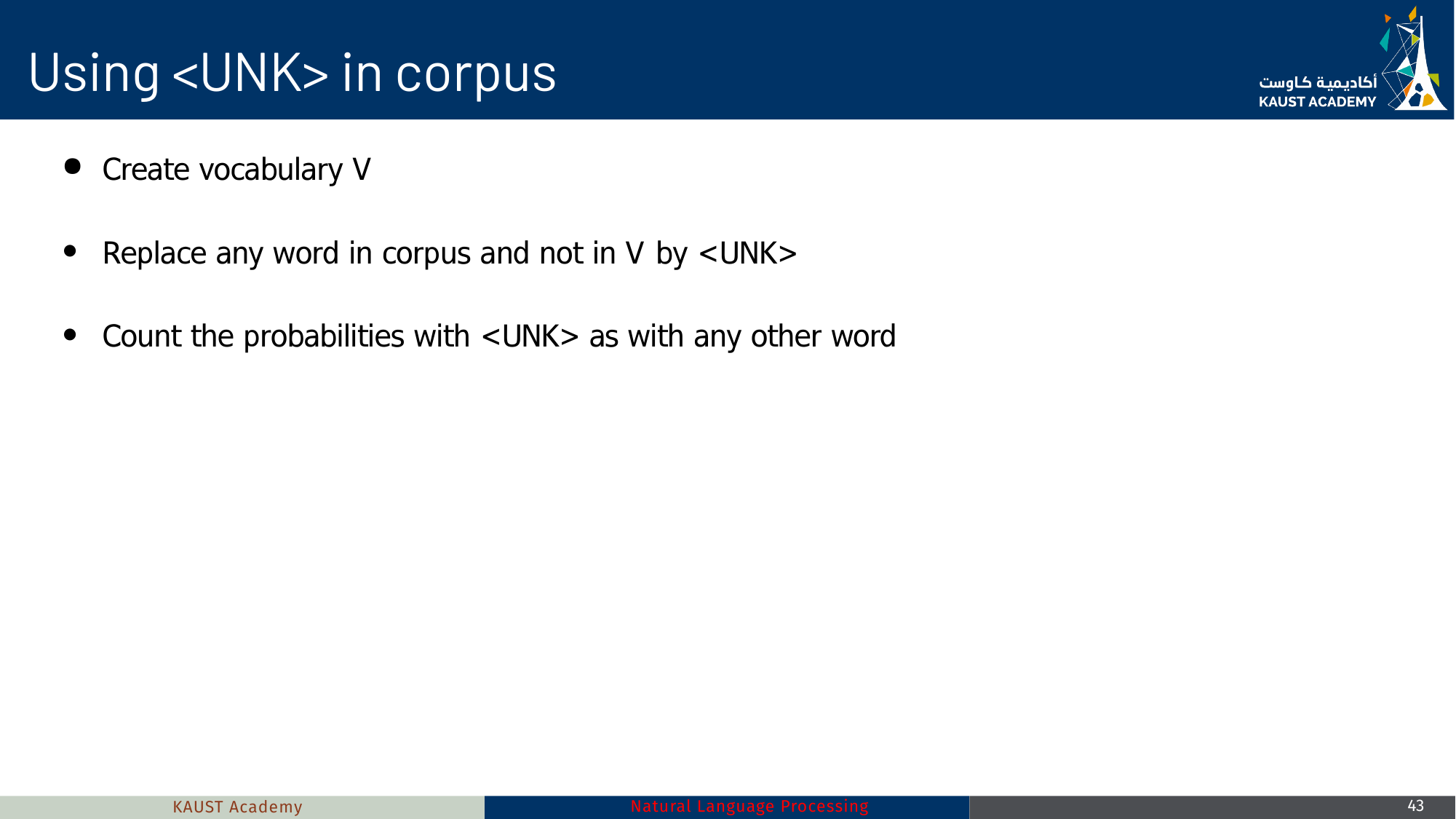

# Using <UNK> in corpus
Create vocabulary V

Replace any word in corpus and not in V by <UNK>

Count the probabilities with <UNK> as with any other word